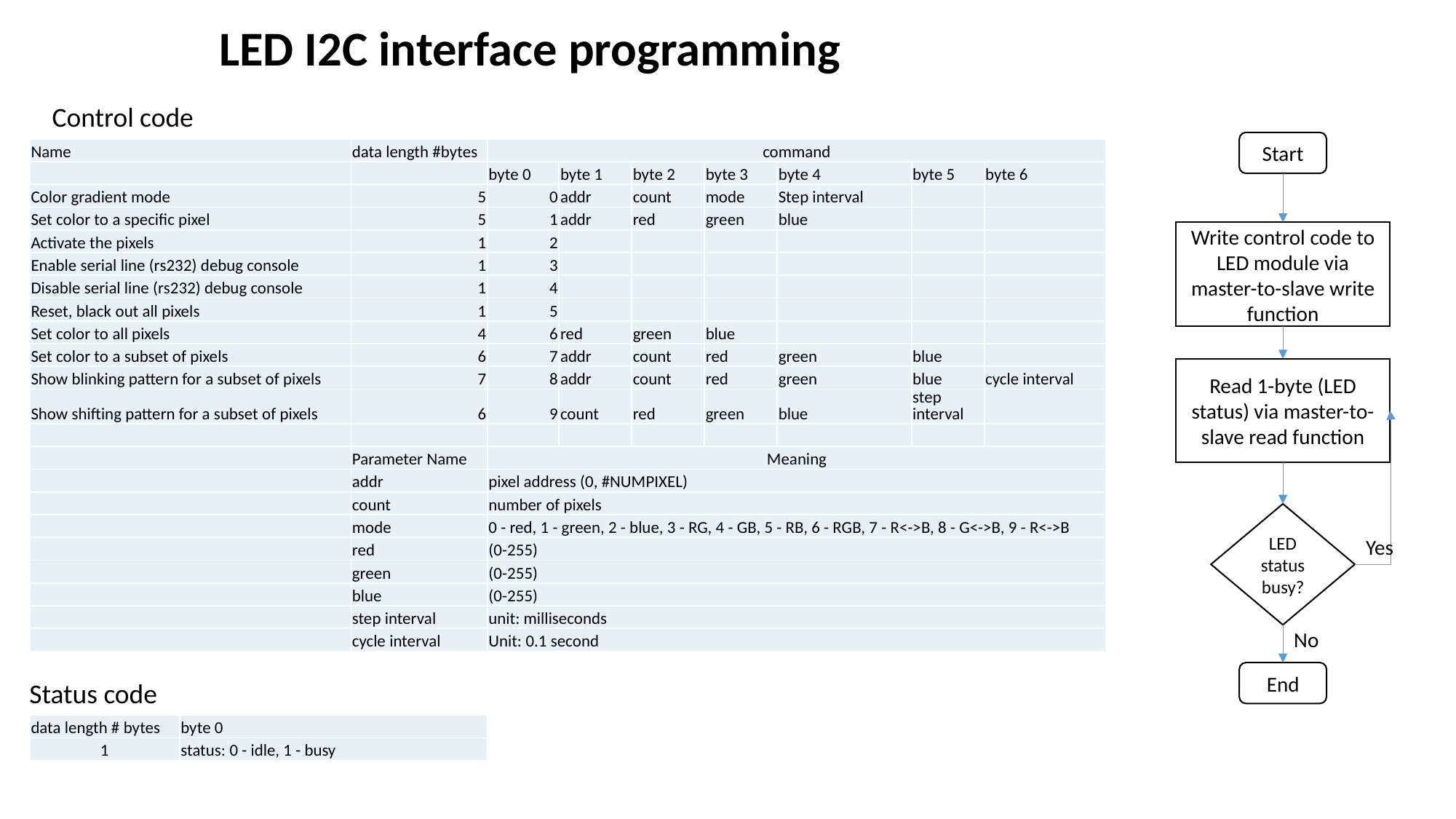

LED I2C interface programming
Control code
Start
| Name | data length #bytes | command |  |  |  |  |  |  |
| --- | --- | --- | --- | --- | --- | --- | --- | --- |
|  |  | byte 0 | byte 1 | byte 2 | byte 3 | byte 4 | byte 5 | byte 6 |
| Color gradient mode | 5 | 0 | addr | count | mode | Step interval |  |  |
| Set color to a specific pixel | 5 | 1 | addr | red | green | blue |  |  |
| Activate the pixels | 1 | 2 |  |  |  |  |  |  |
| Enable serial line (rs232) debug console | 1 | 3 |  |  |  |  |  |  |
| Disable serial line (rs232) debug console | 1 | 4 |  |  |  |  |  |  |
| Reset, black out all pixels | 1 | 5 |  |  |  |  |  |  |
| Set color to all pixels | 4 | 6 | red | green | blue |  |  |  |
| Set color to a subset of pixels | 6 | 7 | addr | count | red | green | blue |  |
| Show blinking pattern for a subset of pixels | 7 | 8 | addr | count | red | green | blue | cycle interval |
| Show shifting pattern for a subset of pixels | 6 | 9 | count | red | green | blue | step interval |  |
|  |  |  |  |  |  |  |  |  |
|  | Parameter Name | Meaning |  |  |  |  |  |  |
|  | addr | pixel address (0, #NUMPIXEL) |  |  |  |  |  |  |
|  | count | number of pixels |  |  |  |  |  |  |
|  | mode | 0 - red, 1 - green, 2 - blue, 3 - RG, 4 - GB, 5 - RB, 6 - RGB, 7 - R<->B, 8 - G<->B, 9 - R<->B |  |  |  |  |  |  |
|  | red | (0-255) |  |  |  |  |  |  |
|  | green | (0-255) |  |  |  |  |  |  |
|  | blue | (0-255) |  |  |  |  |  |  |
|  | step interval | unit: milliseconds |  |  |  |  |  |  |
|  | cycle interval | Unit: 0.1 second |  |  |  |  |  |  |
Write control code to LED module via master-to-slave write function
Read 1-byte (LED status) via master-to-slave read function
LED status busy?
Yes
No
End
Status code
| data length # bytes | byte 0 |
| --- | --- |
| 1 | status: 0 - idle, 1 - busy |